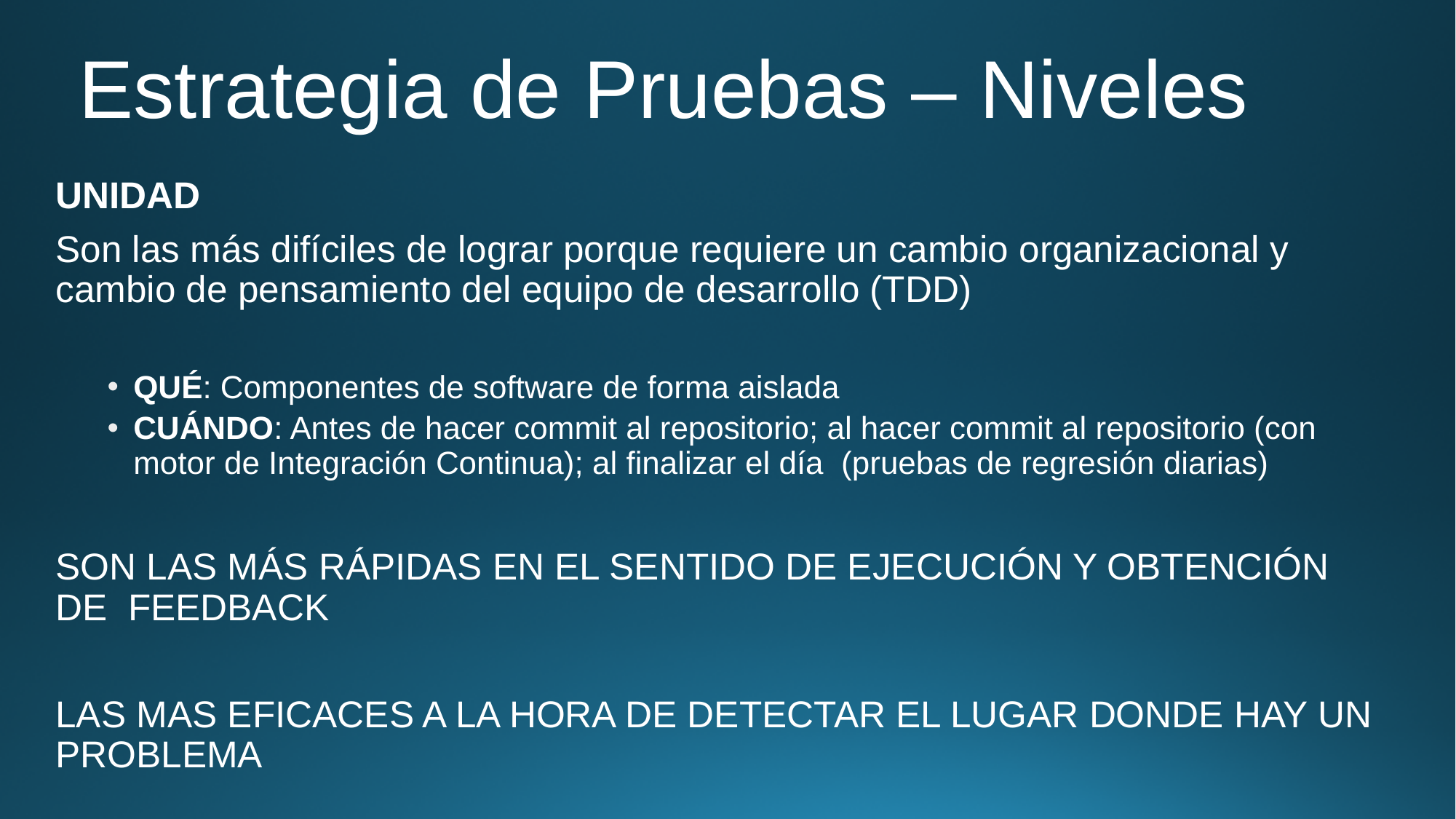

# Estrategia de Pruebas – Niveles
UNIDAD
Son las más difíciles de lograr porque requiere un cambio organizacional y cambio de pensamiento del equipo de desarrollo (TDD)

QUÉ: Componentes de software de forma aislada
CUÁNDO: Antes de hacer commit al repositorio; al hacer commit al repositorio (con motor de Integración Continua); al finalizar el día  (pruebas de regresión diarias)

SON LAS MÁS RÁPIDAS EN EL SENTIDO DE EJECUCIÓN Y OBTENCIÓN DE  FEEDBACK

LAS MAS EFICACES A LA HORA DE DETECTAR EL LUGAR DONDE HAY UN PROBLEMA